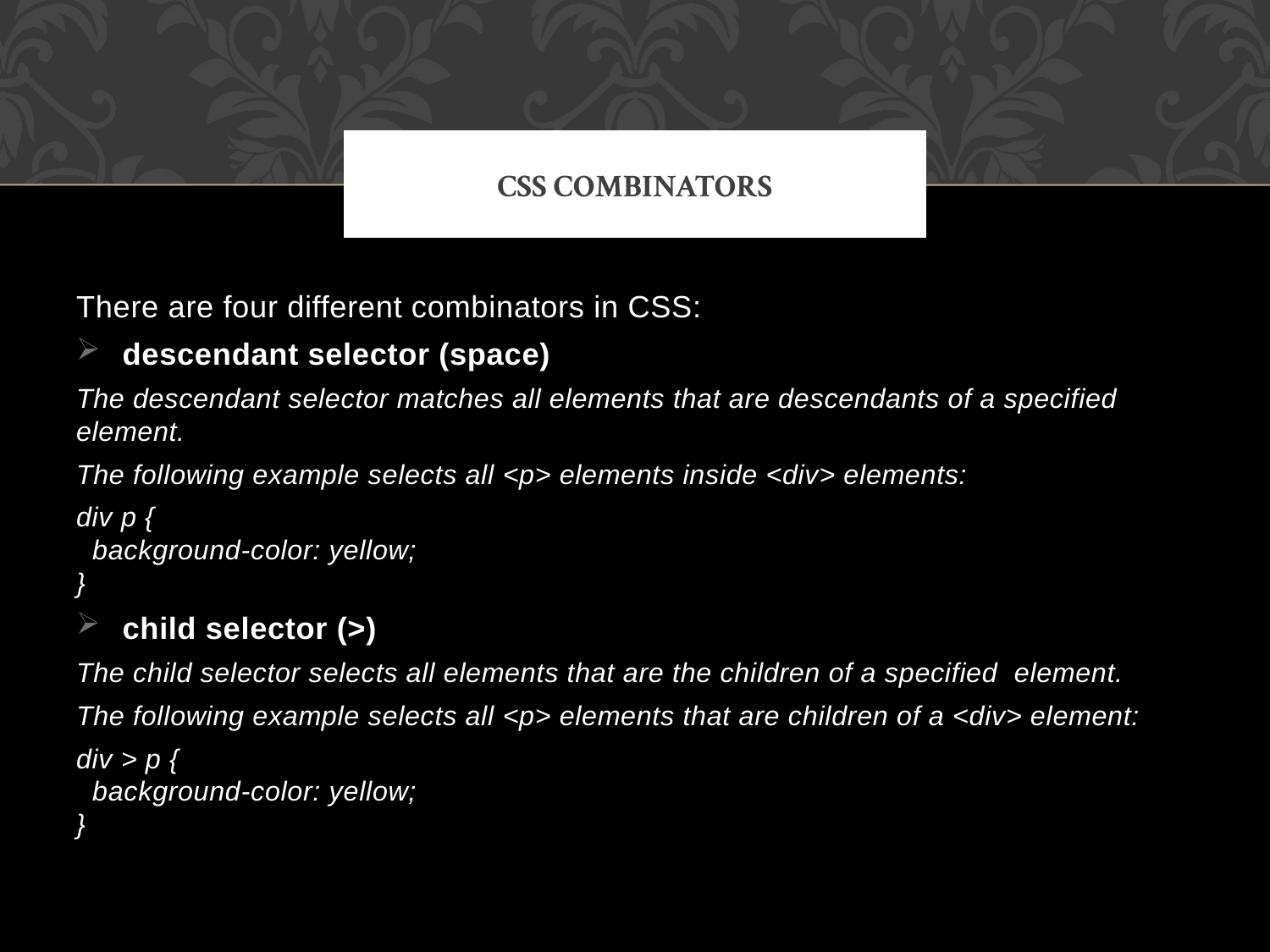

# CSS Combinators
There are four different combinators in CSS:
descendant selector (space)
The descendant selector matches all elements that are descendants of a specified element.
The following example selects all <p> elements inside <div> elements:
div p {
  background-color: yellow;
}
child selector (>)
The child selector selects all elements that are the children of a specified  element.
The following example selects all <p> elements that are children of a <div> element:
div > p {
  background-color: yellow;
}